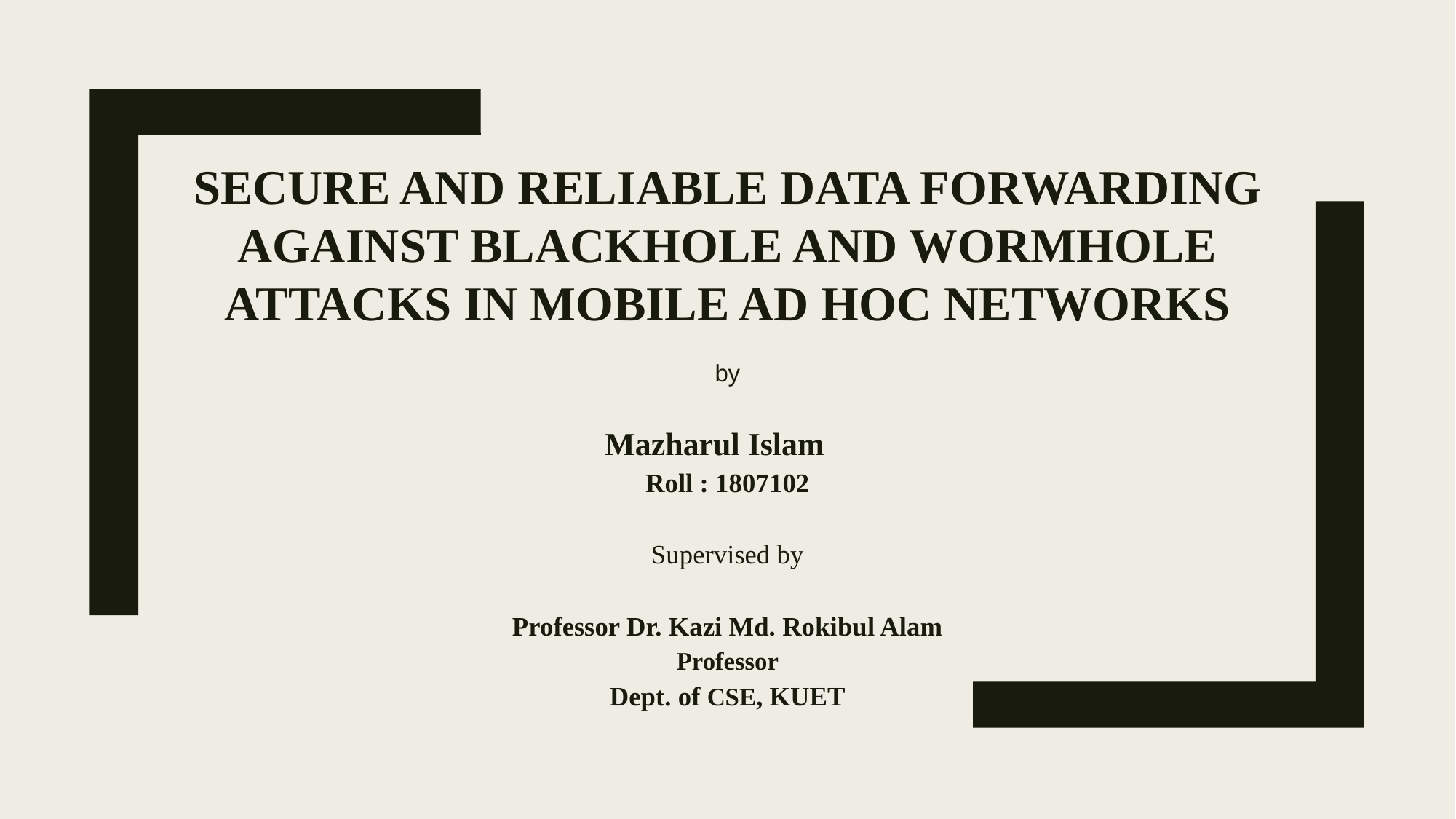

# Secure And Reliable Data Forwarding Against Blackhole And Wormhole Attacks In Mobile Ad Hoc Networks
by

Mazharul Islam
Roll : 1807102

Supervised by

Professor Dr. Kazi Md. Rokibul Alam
Professor
Dept. of CSE, KUET